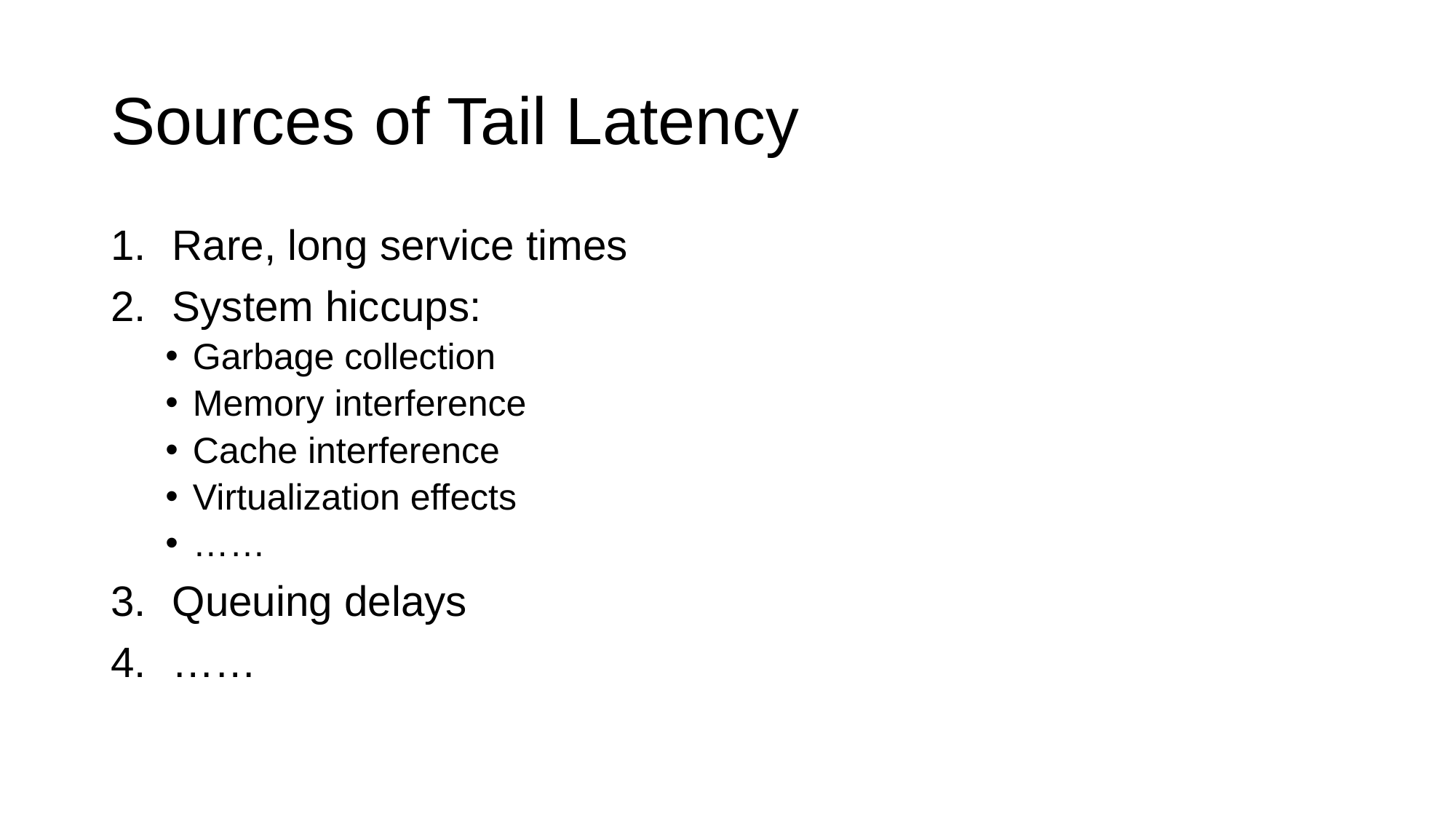

# Sources of Tail Latency
Rare, long service times
System hiccups:
Garbage collection
Memory interference
Cache interference
Virtualization effects
……
Queuing delays
……